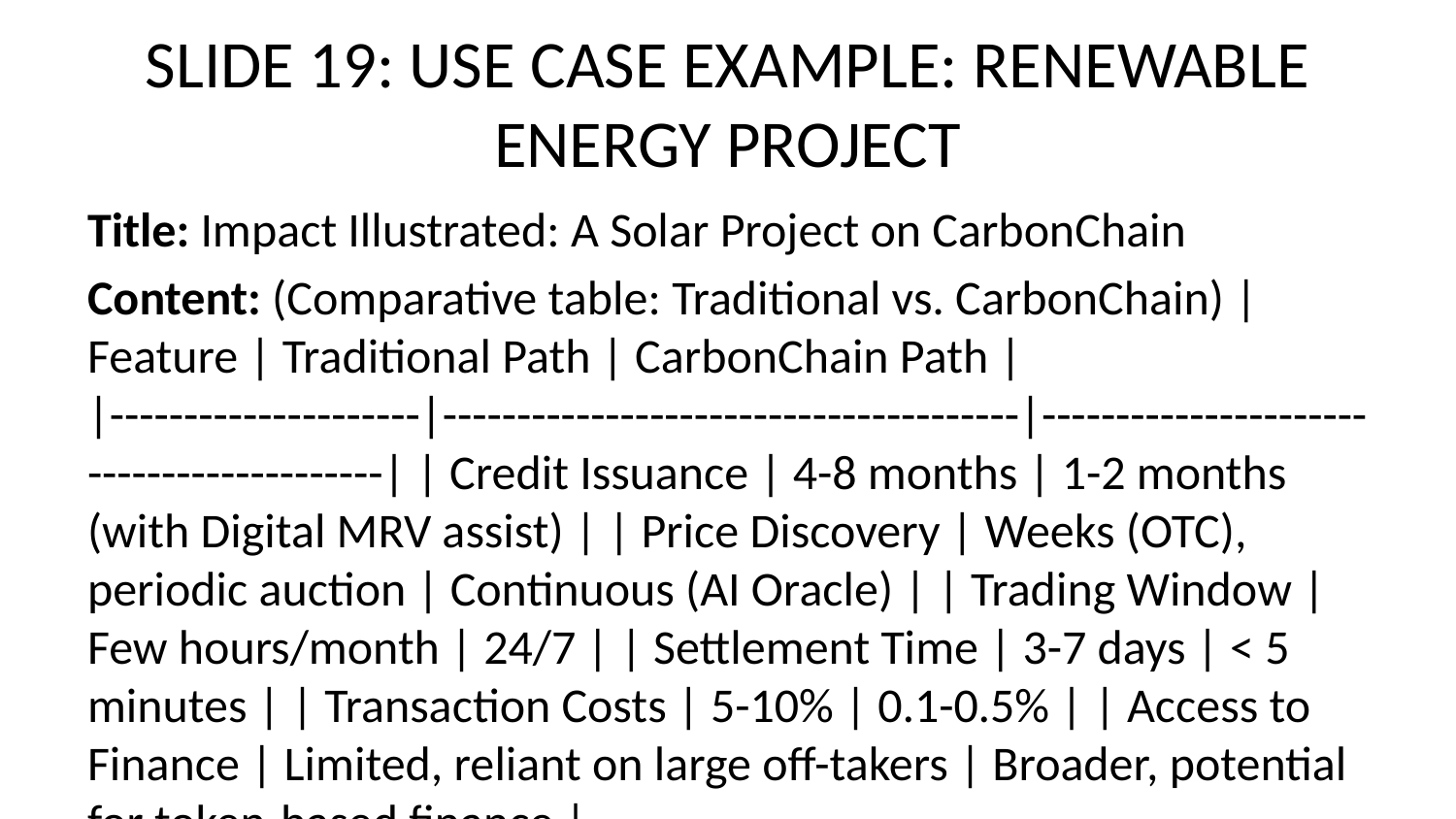

# SLIDE 19: USE CASE EXAMPLE: RENEWABLE ENERGY PROJECT
Title: Impact Illustrated: A Solar Project on CarbonChain
Content: (Comparative table: Traditional vs. CarbonChain) | Feature | Traditional Path | CarbonChain Path | |---------------------|---------------------------------------|------------------------------------------| | Credit Issuance | 4-8 months | 1-2 months (with Digital MRV assist) | | Price Discovery | Weeks (OTC), periodic auction | Continuous (AI Oracle) | | Trading Window | Few hours/month | 24/7 | | Settlement Time | 3-7 days | < 5 minutes | | Transaction Costs | 5-10% | 0.1-0.5% | | Access to Finance | Limited, reliant on large off-takers | Broader, potential for token-based finance |
Visual Cue: Side-by-side comparison infographic using icons and timelines to highlight the differences in the table for key metrics like time and cost.
Speaker Notes: For a typical project developer, CarbonChain means faster monetization, lower costs, better price realization, and access to a wider pool of buyers.